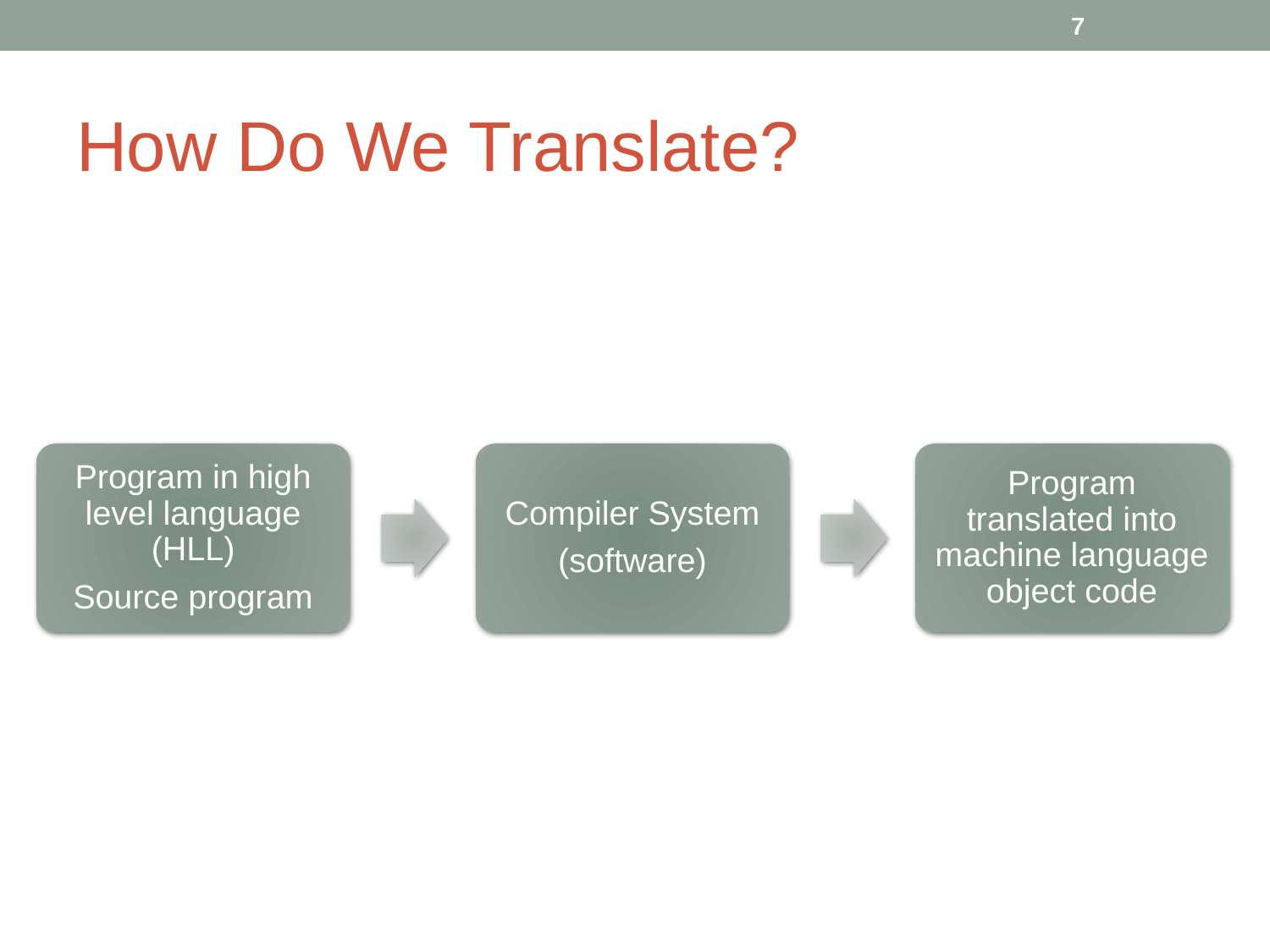

7
# How Do We Translate?

Program in high level language (HLL)
Source program
Compiler System
(software)
Program translated into machine language object code